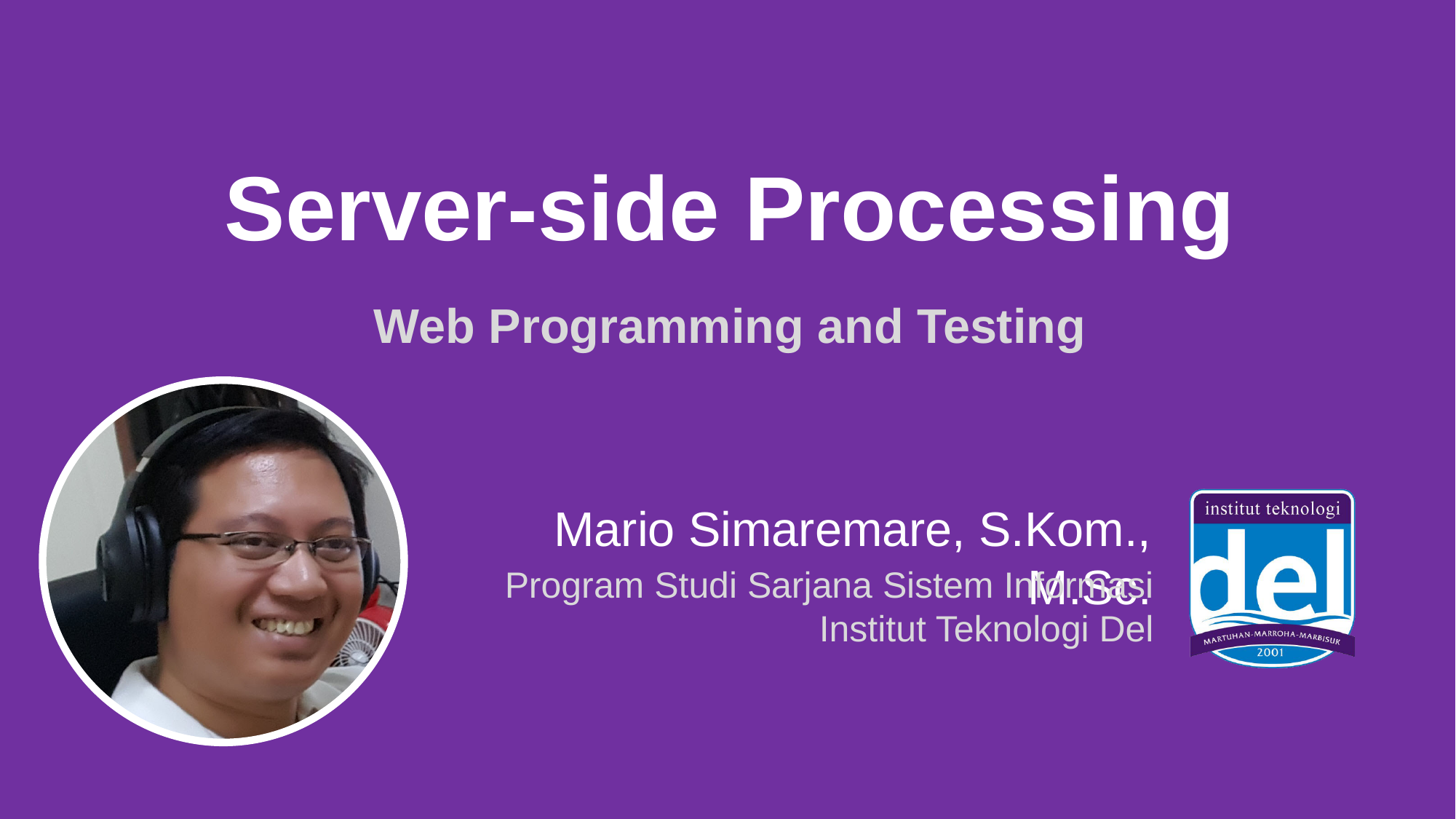

# Server-side Processing
Web Programming and Testing